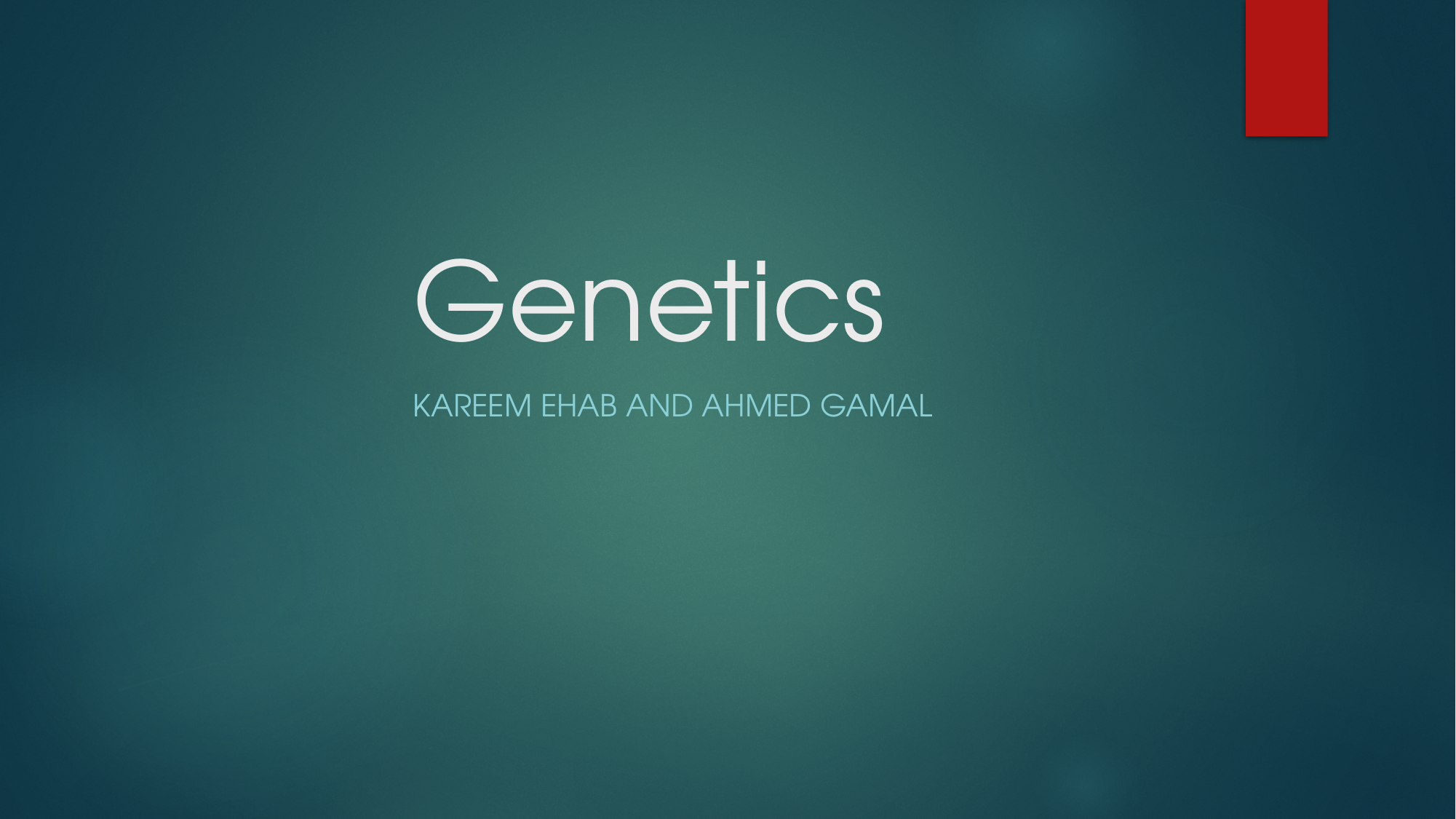

# Genetics
Kareem ehab and Ahmed Gamal